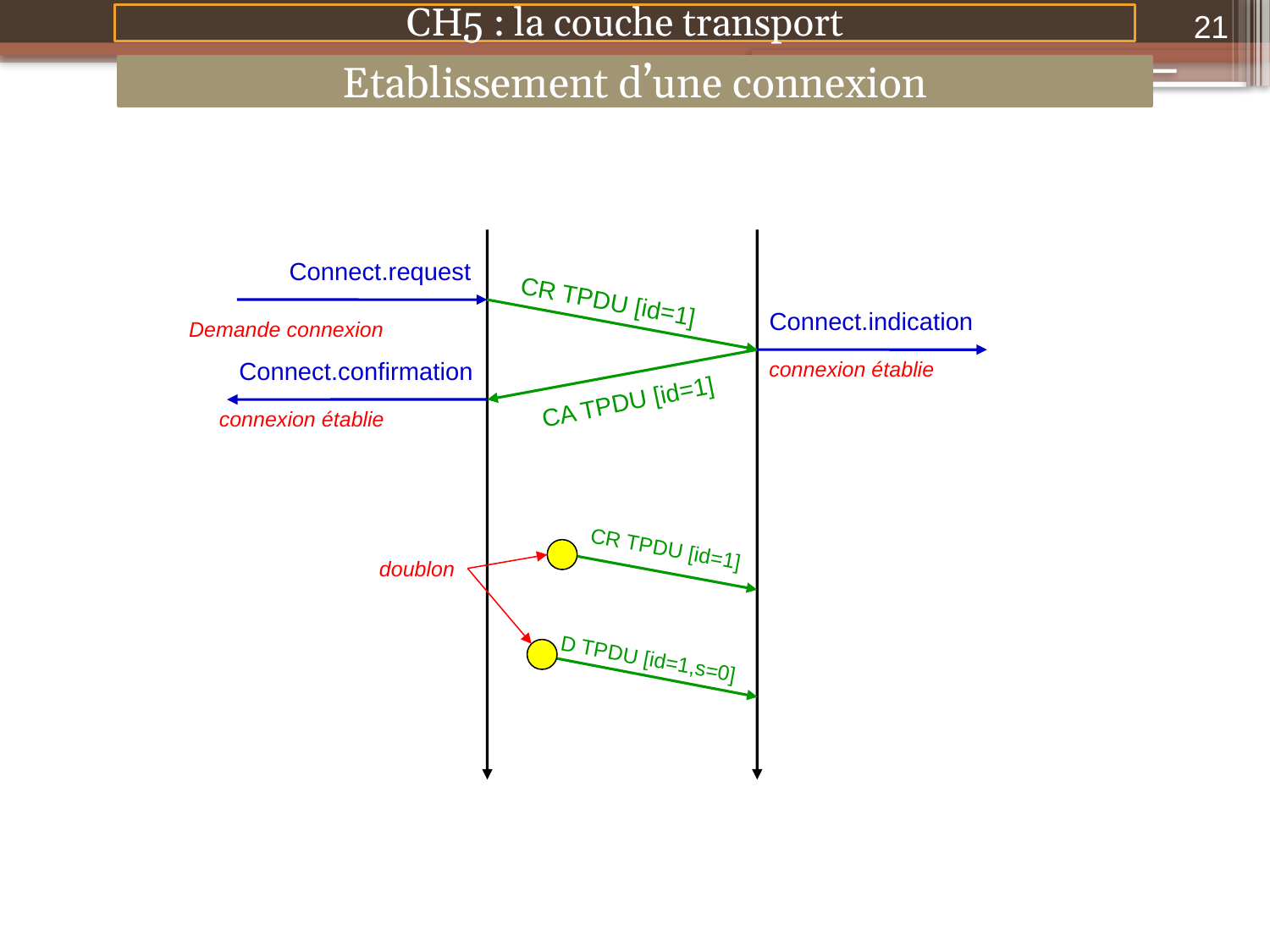

21
CH5 : la couche transport
Etablissement d’une connexion
Comment faire face aux duplications de paquets dans la couche réseau ?
Un CR TPDU dupliqué ne doit pas entraîner l’établissement d’une connexion dupliquée

Comment l’entité de transport destination peut-elle savoir qu’il s’agit d’un doublon ?

Connect.request
CR TPDU [id=1]

Connect.indication
Demande connexion
Connect.confirmation

connexion établie
CA TPDU [id=1]
connexion établie

CR TPDU [id=1]

doublon

D TPDU [id=1,s=0]